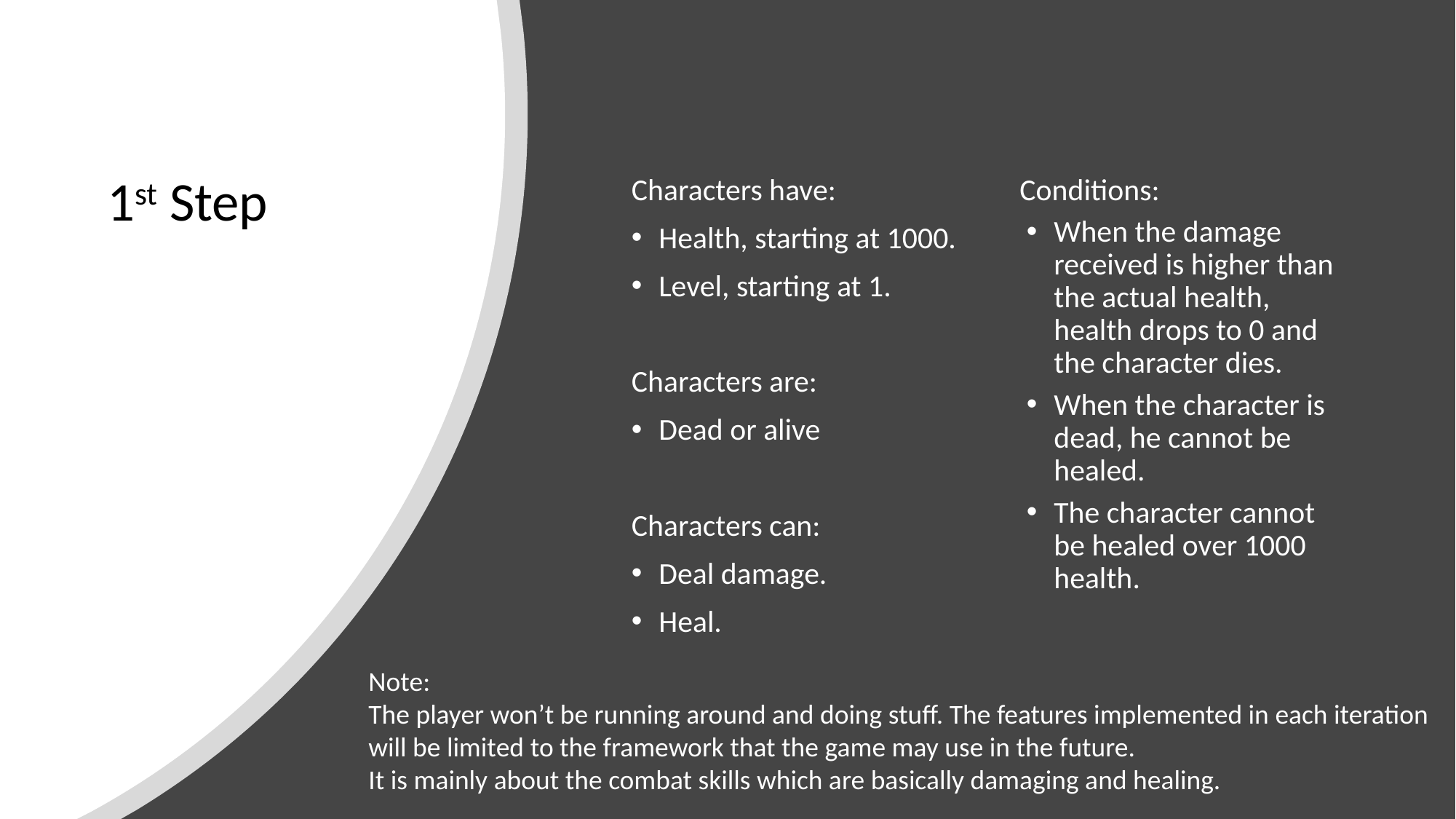

# 1st Step
Characters have:
Health, starting at 1000.
Level, starting at 1.

Characters are:
Dead or alive

Characters can:
Deal damage.
Heal.
Conditions:
When the damage received is higher than the actual health, health drops to 0 and the character dies.
When the character is dead, he cannot be healed.
The character cannot be healed over 1000 health.
Note:
The player won’t be running around and doing stuff. The features implemented in each iteration will be limited to the framework that the game may use in the future.
It is mainly about the combat skills which are basically damaging and healing.